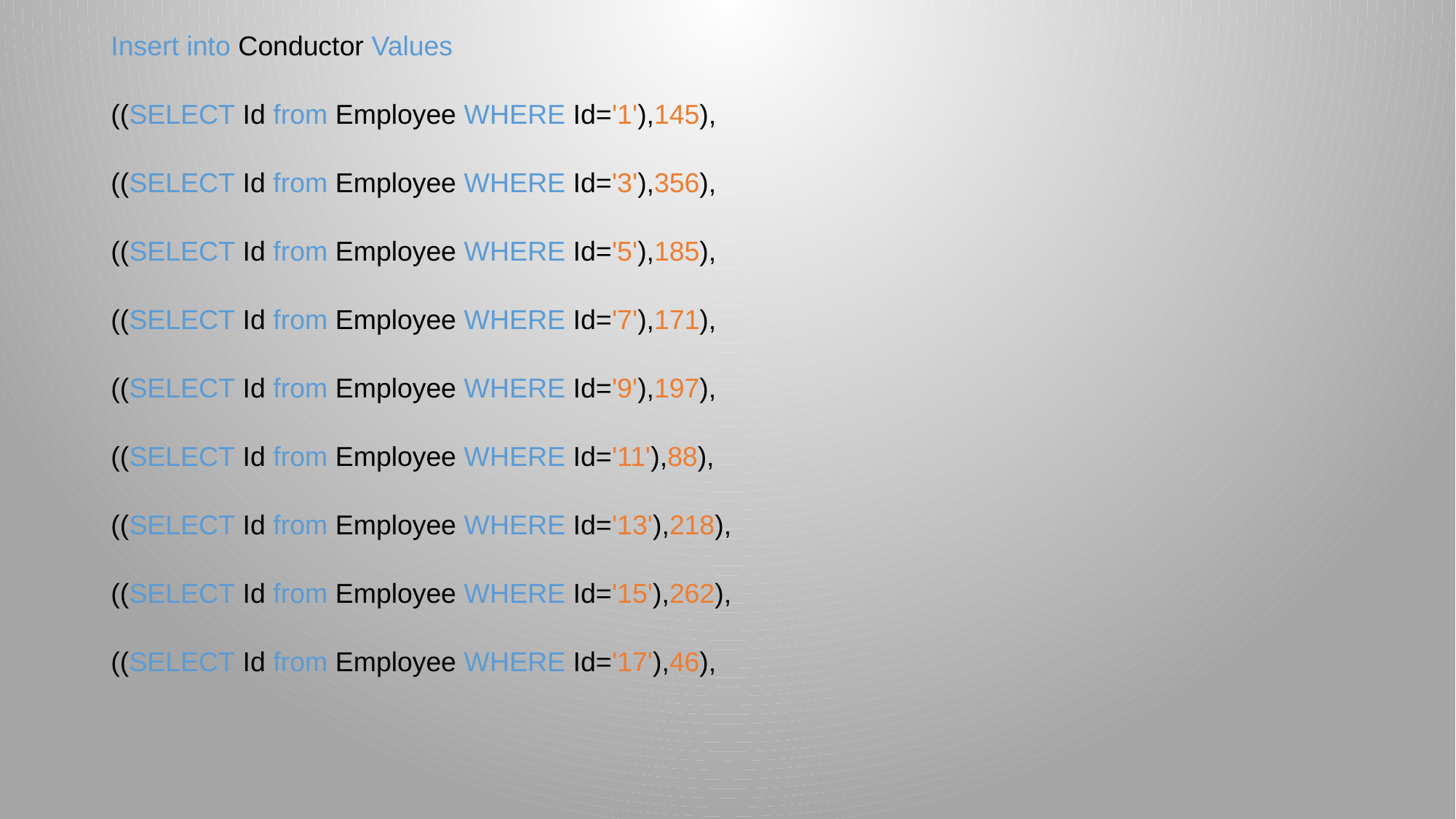

Insert into Conductor Values
((SELECT Id from Employee WHERE Id='1'),145),
((SELECT Id from Employee WHERE Id='3'),356),
((SELECT Id from Employee WHERE Id='5'),185),
((SELECT Id from Employee WHERE Id='7'),171),
((SELECT Id from Employee WHERE Id='9'),197),
((SELECT Id from Employee WHERE Id='11'),88),
((SELECT Id from Employee WHERE Id='13'),218),
((SELECT Id from Employee WHERE Id='15'),262),
((SELECT Id from Employee WHERE Id='17'),46),